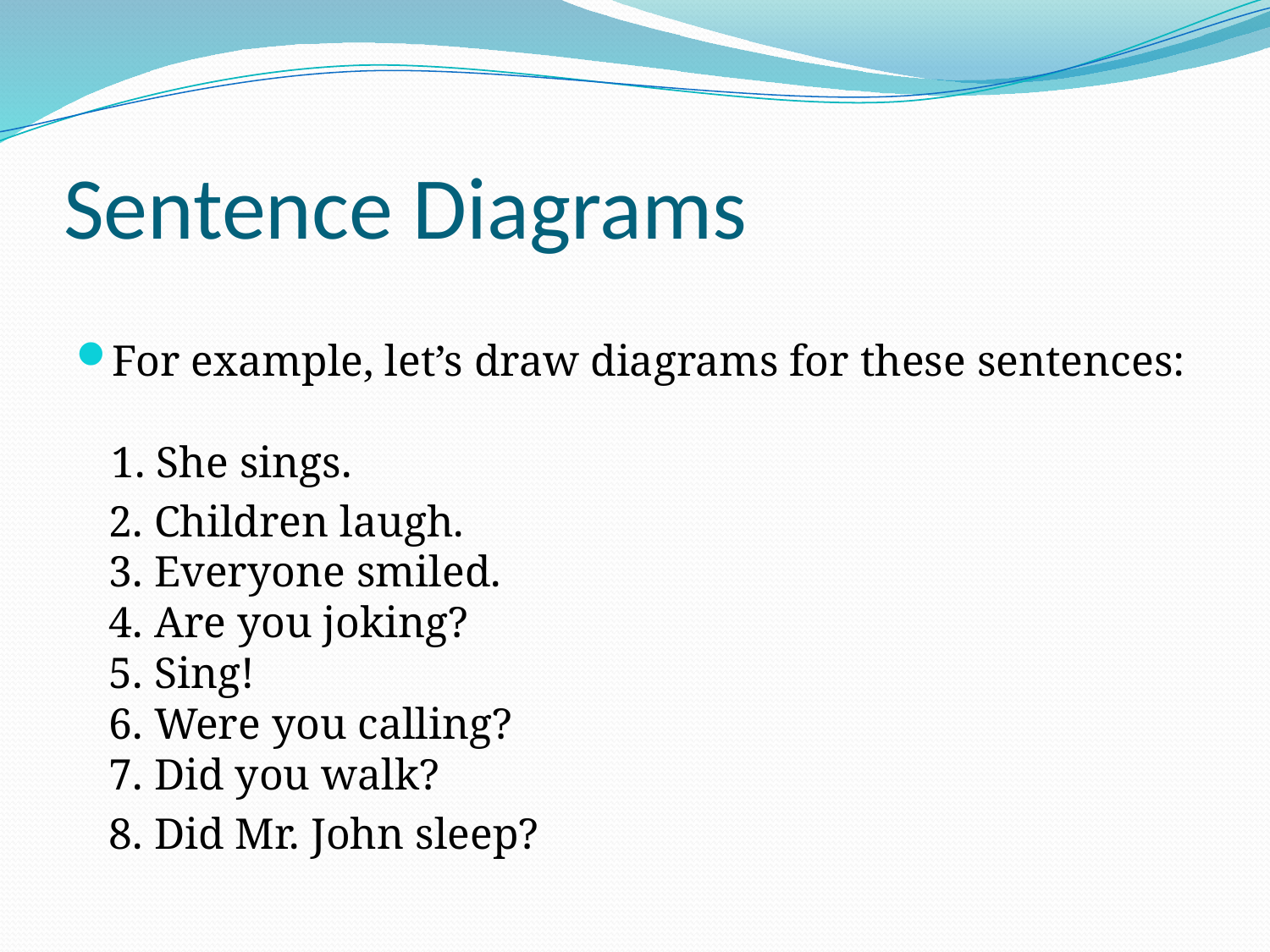

# Sentence Diagrams

For example, let’s draw diagrams for these sentences:
1. She sings.
   2. Children laugh.
   3. Everyone smiled.
   4. Are you joking?
   5. Sing!
   6. Were you calling?
   7. Did you walk?
   8. Did Mr. John sleep?